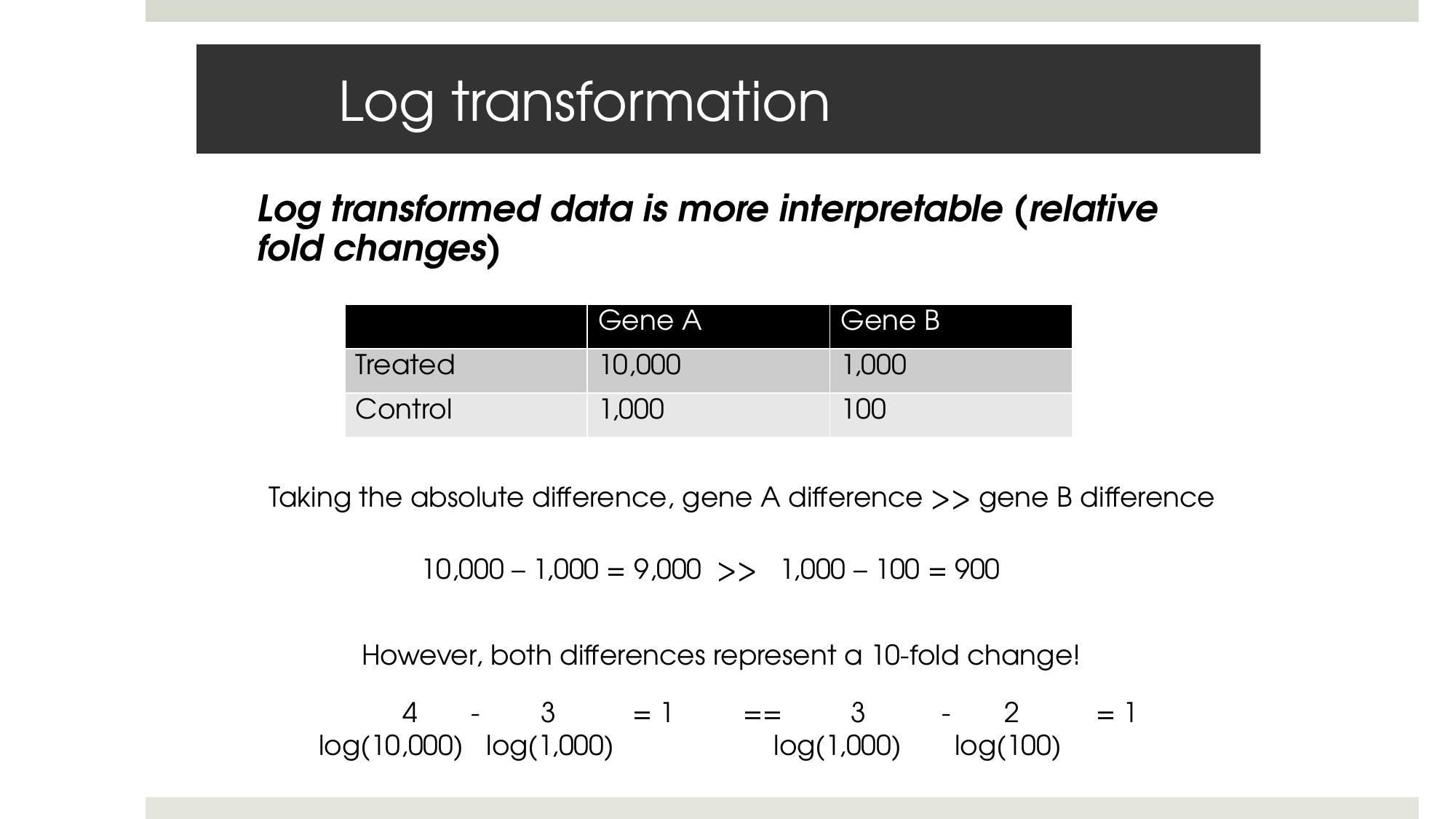

# Log transformation
Log transformed data is more interpretable (relative fold changes)
|  | Gene A | Gene B |
| --- | --- | --- |
| Treated | 10,000 | 1,000 |
| Control | 1,000 | 100 |
Taking the absolute difference, gene A difference >> gene B difference
10,000 – 1,000 = 9,000  >>   1,000 – 100 = 900
However, both differences represent a 10-fold change!
           4       -        3          = 1         ==         3          -       2          = 1
log(10,000)   log(1,000)                     log(1,000)       log(100)